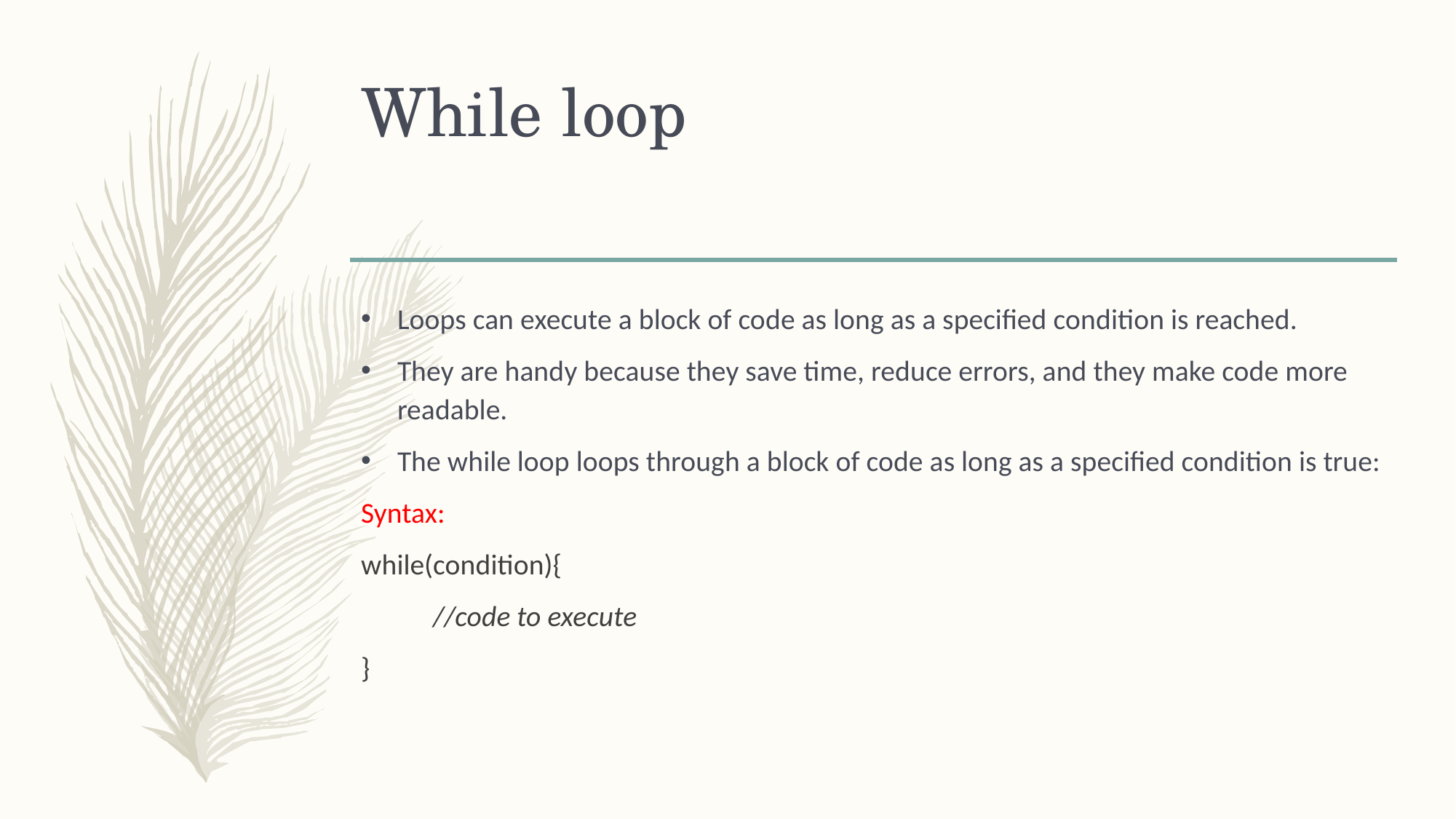

# While loop
Loops can execute a block of code as long as a specified condition is reached.
They are handy because they save time, reduce errors, and they make code more readable.
The while loop loops through a block of code as long as a specified condition is true:
Syntax:
while(condition){
           //code to execute
}